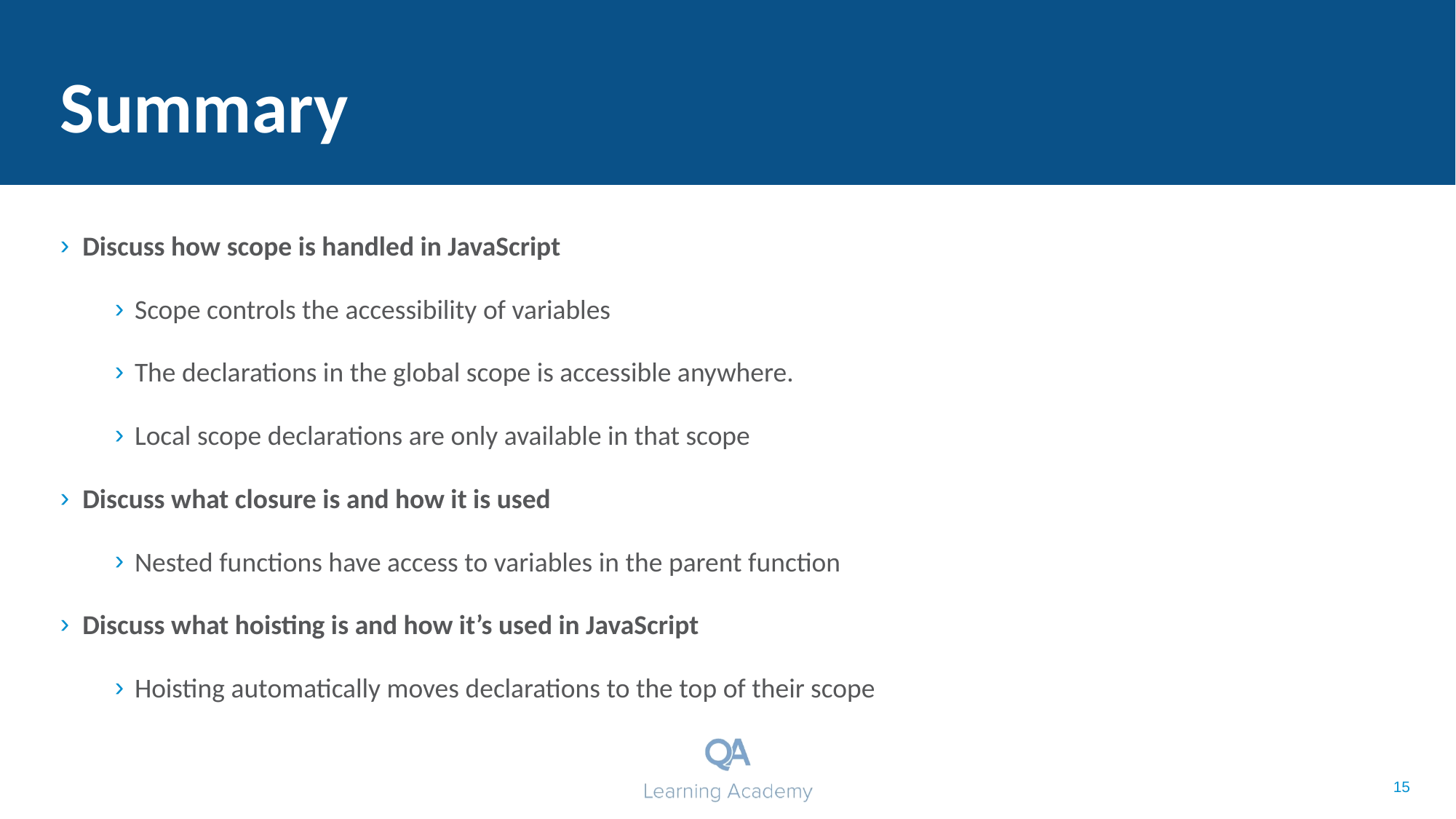

# Summary
Discuss how scope is handled in JavaScript
Scope controls the accessibility of variables
The declarations in the global scope is accessible anywhere.
Local scope declarations are only available in that scope
Discuss what closure is and how it is used
Nested functions have access to variables in the parent function
Discuss what hoisting is and how it’s used in JavaScript
Hoisting automatically moves declarations to the top of their scope